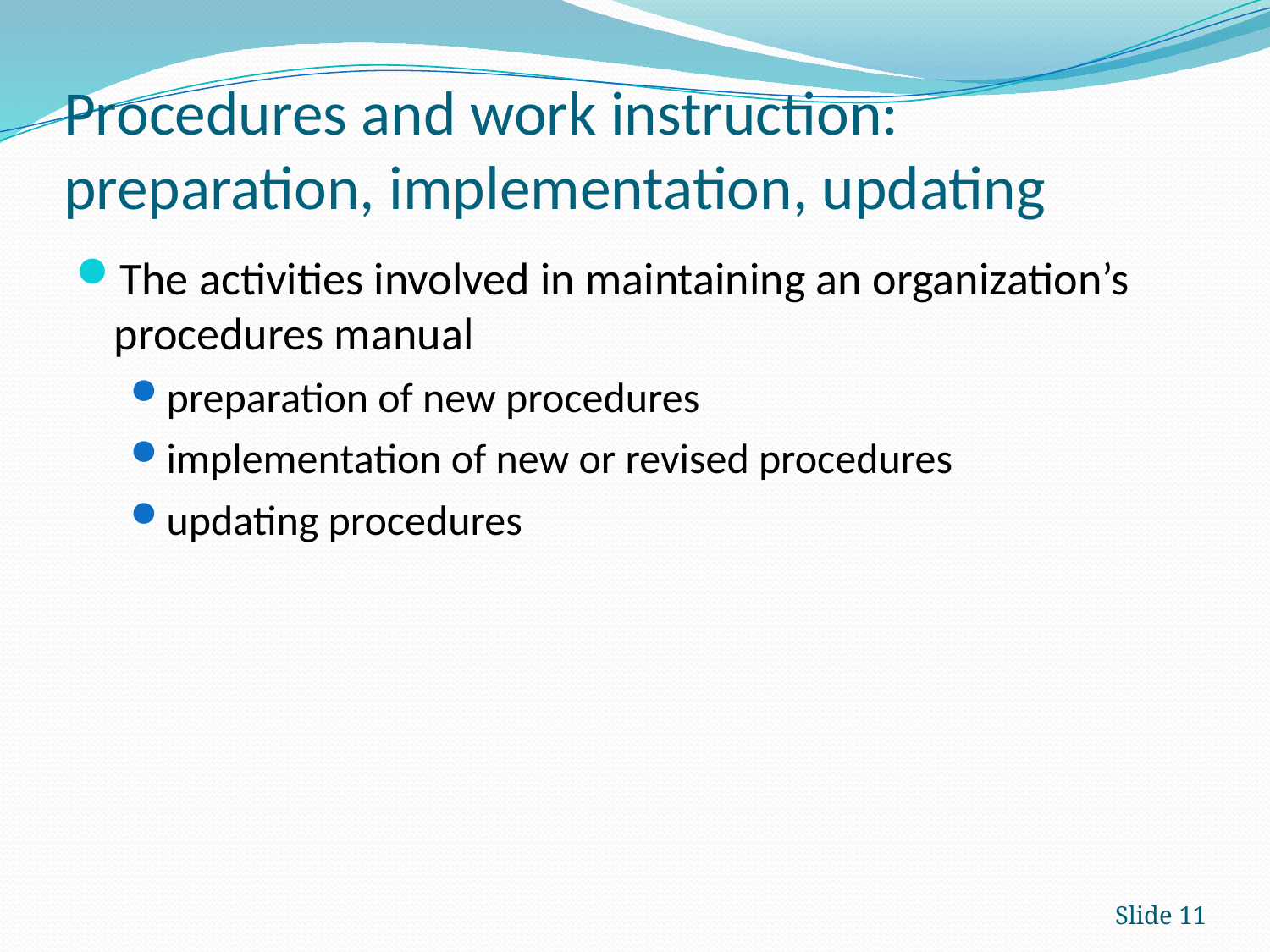

# Procedures and work instruction:  preparation, implementation, updating
The activities involved in maintaining an organization’s procedures manual
preparation of new procedures
implementation of new or revised procedures
updating procedures

Slide 11